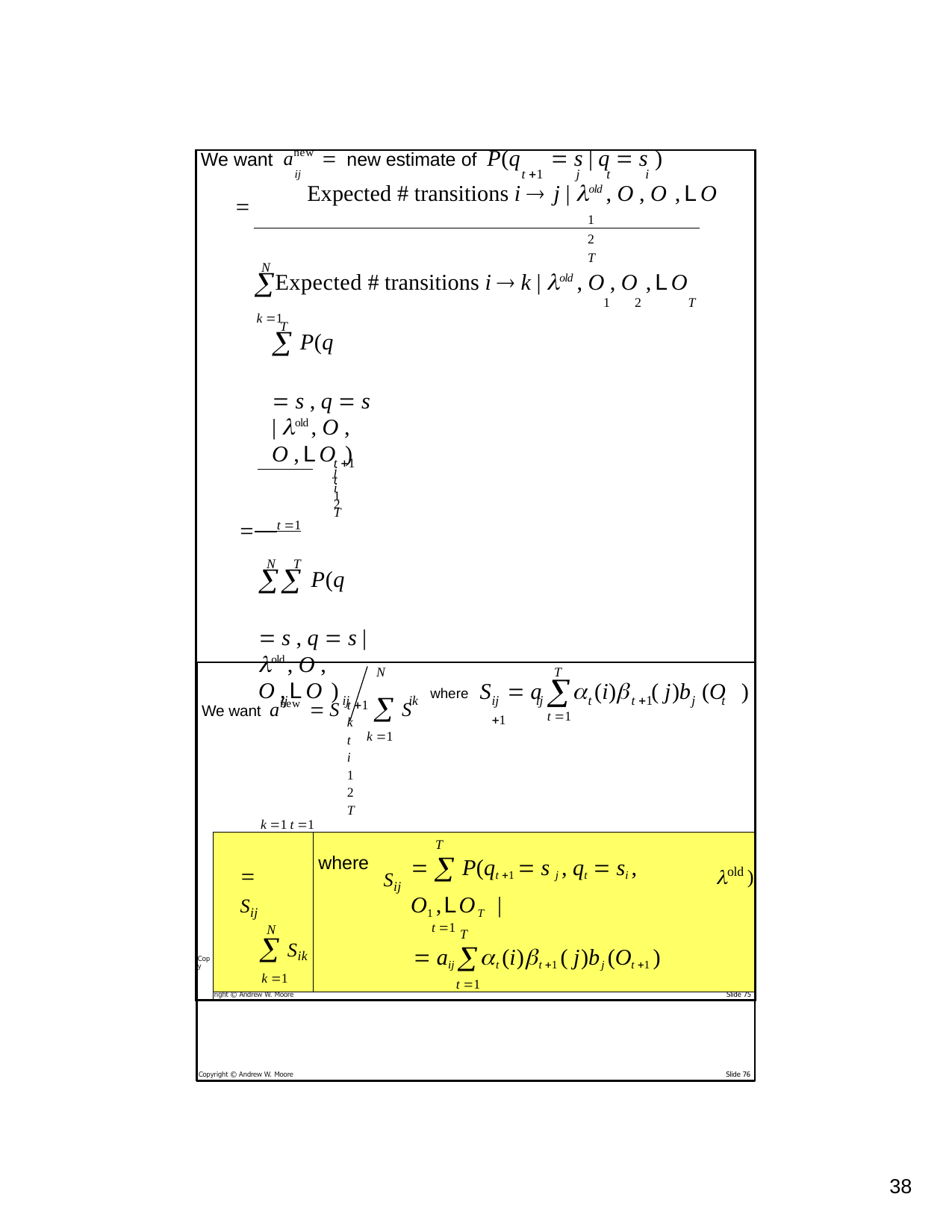

| We want anew = new estimate of P(q = s | q = s ) ij t +1 j t i = Expected # transitions i → j | λold , O , O ,LO 1 2 T N ∑Expected # transitions i → k | λold , O , O ,LO 1 2 T k =1 T ∑ P(q = s , q = s | λold , O , O ,LO ) t +1 j t i 1 2 T = t =1 N T ∑∑ P(q = s , q = s | λold , O , O ,LO ) t +1 k t i 1 2 T k =1 t =1 |  |  |  |  |  |
| --- | --- | --- | --- | --- | --- |
| Copy | = Sij N ∑ Sik k =1 | where | Sij | T = ∑ P(qt +1 = s j , qt = si , O1 ,LOT | t =1 T = aij ∑αt (i)βt +1 ( j)bj (Ot +1 ) t =1 | λold ) |
|  | right © Andrew W. Moore |  |  |  | Slide 75 |

We want  anew = S	∑ S
k =1
N
T

S	= a	α (i)β
t =1
ij	ij ∑	t	t +1	j	t +1
( j)b  (O	)
where
ij
ij
ik
Copyright © Andrew W. Moore
Slide 76
38